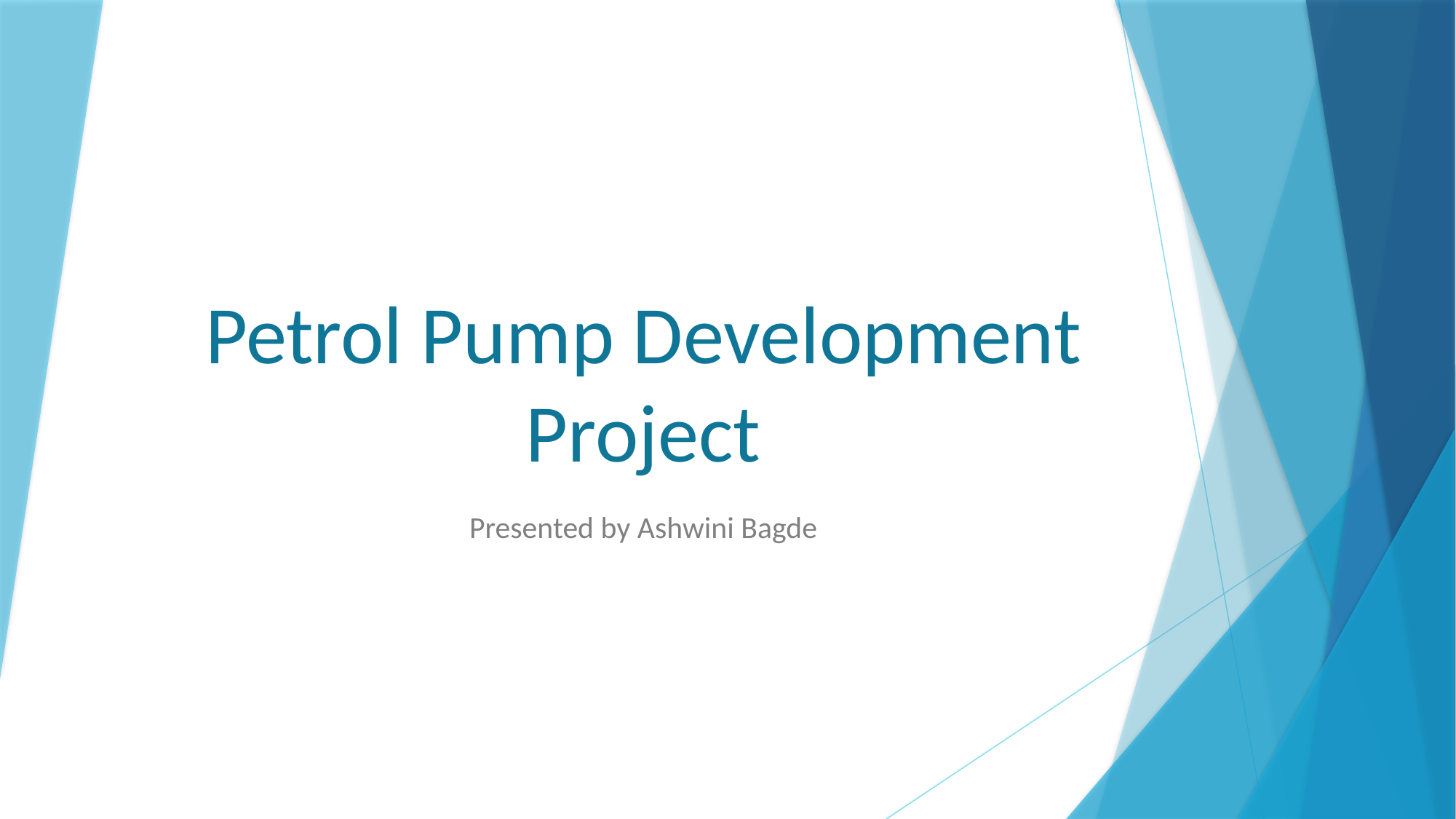

# Petrol Pump Development Project
Presented by Ashwini Bagde